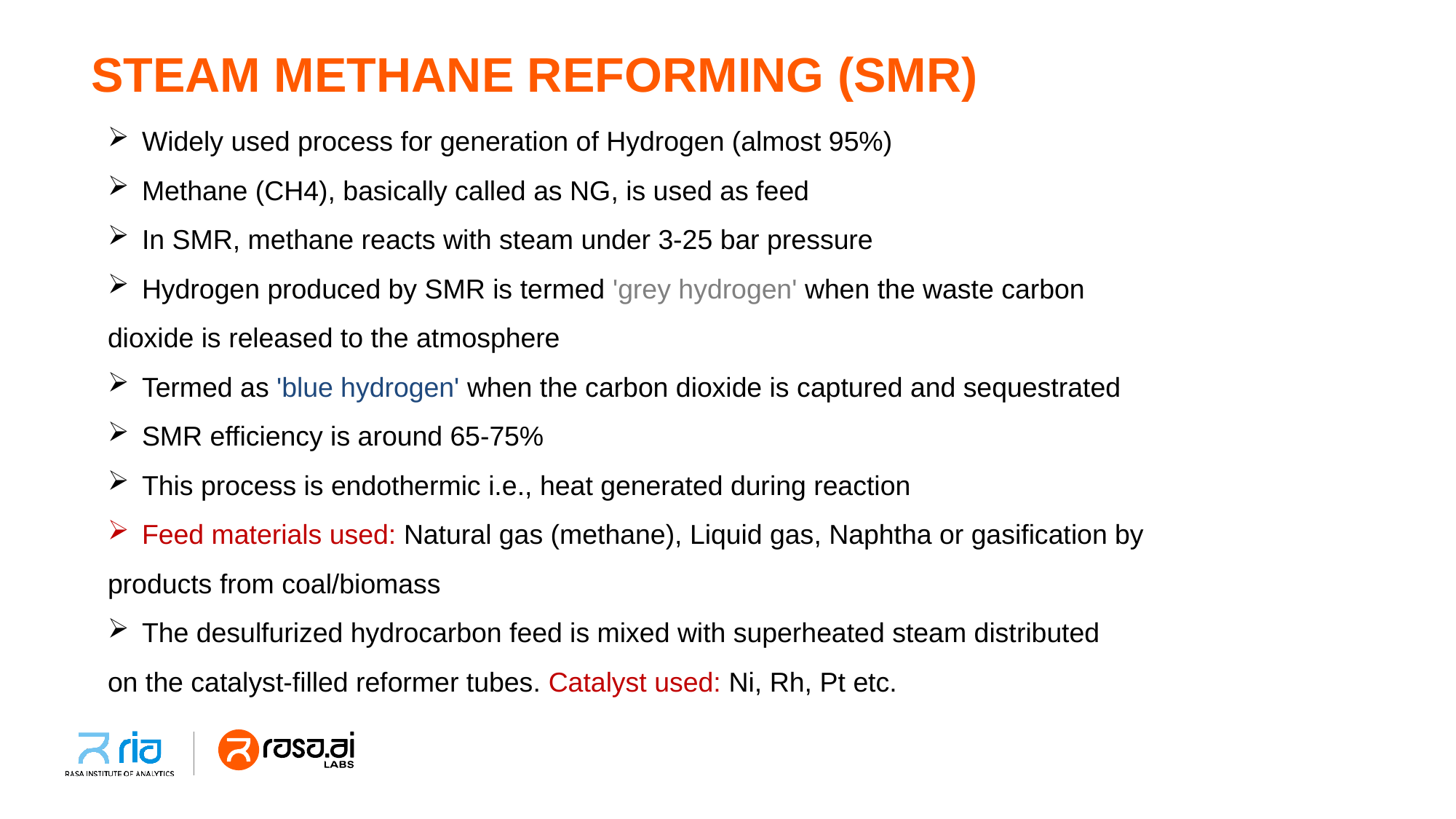

# STEAM METHANE REFORMING (SMR)
Widely used process for generation of Hydrogen (almost 95%)
Methane (CH4), basically called as NG, is used as feed
In SMR, methane reacts with steam under 3-25 bar pressure
Hydrogen produced by SMR is termed 'grey hydrogen' when the waste carbon
dioxide is released to the atmosphere
Termed as 'blue hydrogen' when the carbon dioxide is captured and sequestrated
SMR efficiency is around 65-75%
This process is endothermic i.e., heat generated during reaction
Feed materials used: Natural gas (methane), Liquid gas, Naphtha or gasification by
products from coal/biomass
The desulfurized hydrocarbon feed is mixed with superheated steam distributed
on the catalyst-filled reformer tubes. Catalyst used: Ni, Rh, Pt etc.